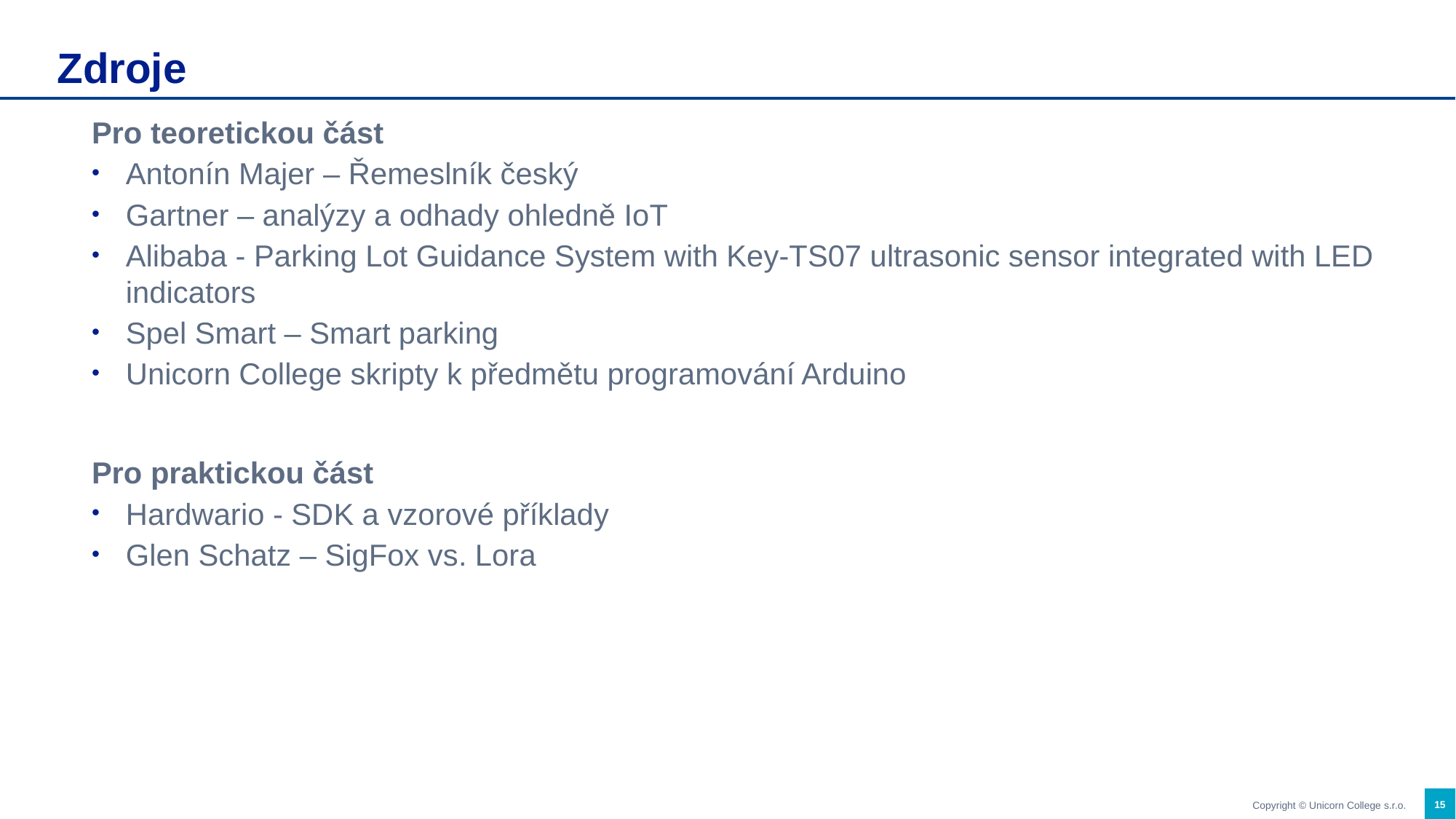

# Zdroje
Pro teoretickou část
Antonín Majer – Řemeslník český
Gartner – analýzy a odhady ohledně IoT
Alibaba - Parking Lot Guidance System with Key-TS07 ultrasonic sensor integrated with LED indicators
Spel Smart – Smart parking
Unicorn College skripty k předmětu programování Arduino

Pro praktickou část
Hardwario - SDK a vzorové příklady
Glen Schatz – SigFox vs. Lora
15
Copyright © Unicorn College s.r.o.